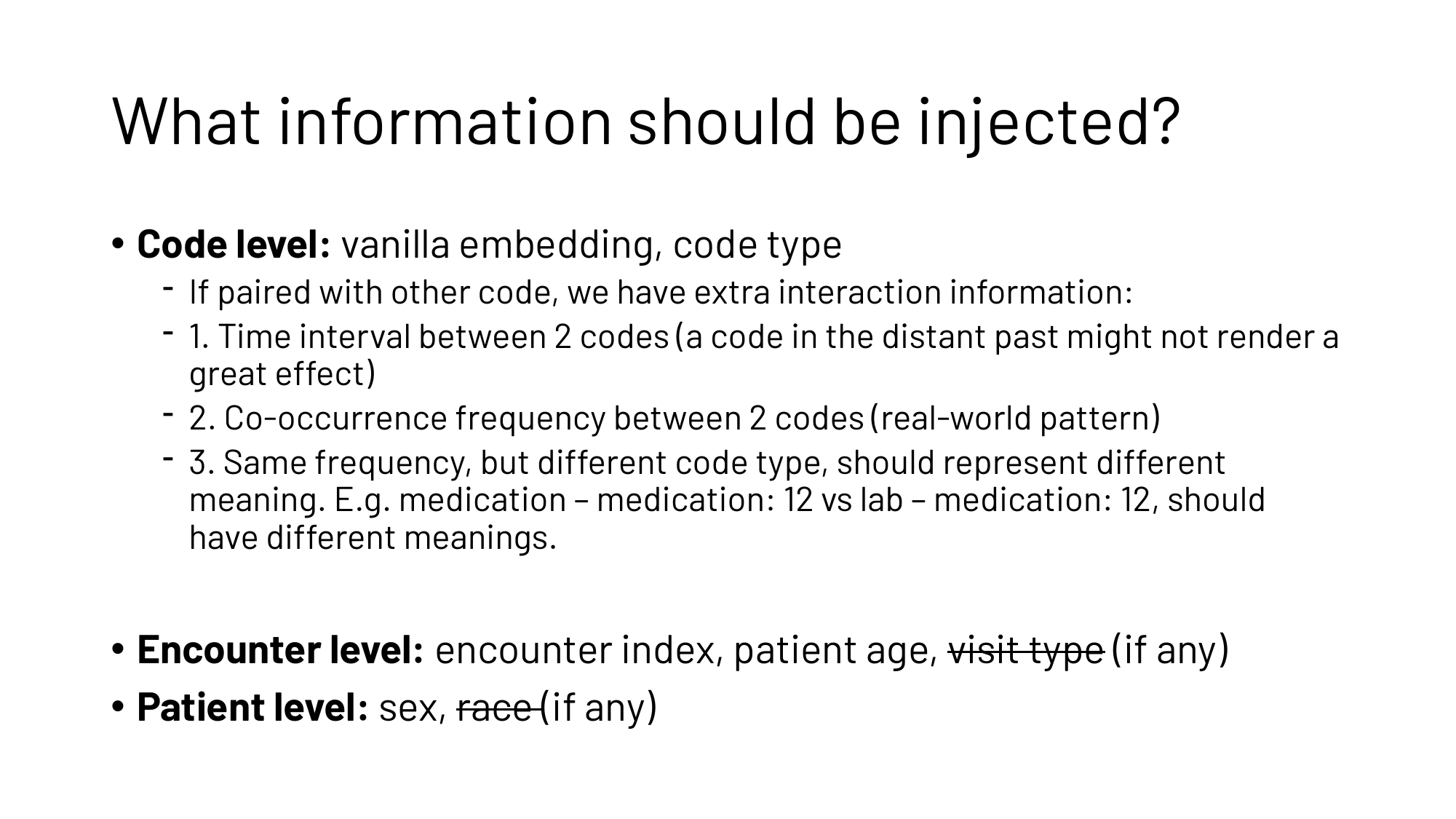

# What information should be injected?
Code level: vanilla embedding, code type
If paired with other code, we have extra interaction information:
1. Time interval between 2 codes (a code in the distant past might not render a great effect)
2. Co-occurrence frequency between 2 codes (real-world pattern)
3. Same frequency, but different code type, should represent different meaning. E.g. medication – medication: 12 vs lab – medication: 12, should have different meanings.

Encounter level: encounter index, patient age, visit type (if any)
Patient level: sex, race (if any)